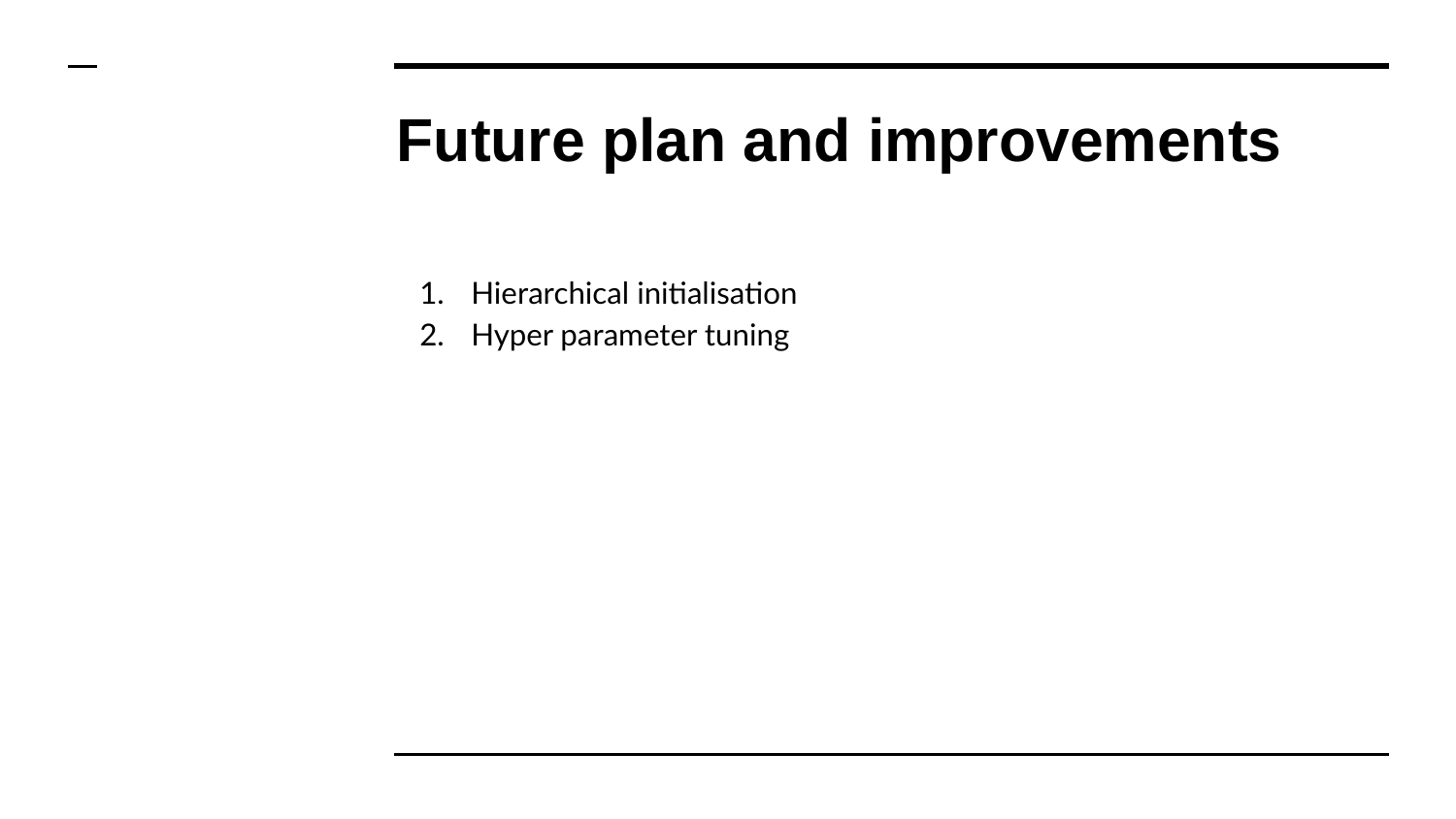

# Future plan and improvements
Hierarchical initialisation
Hyper parameter tuning